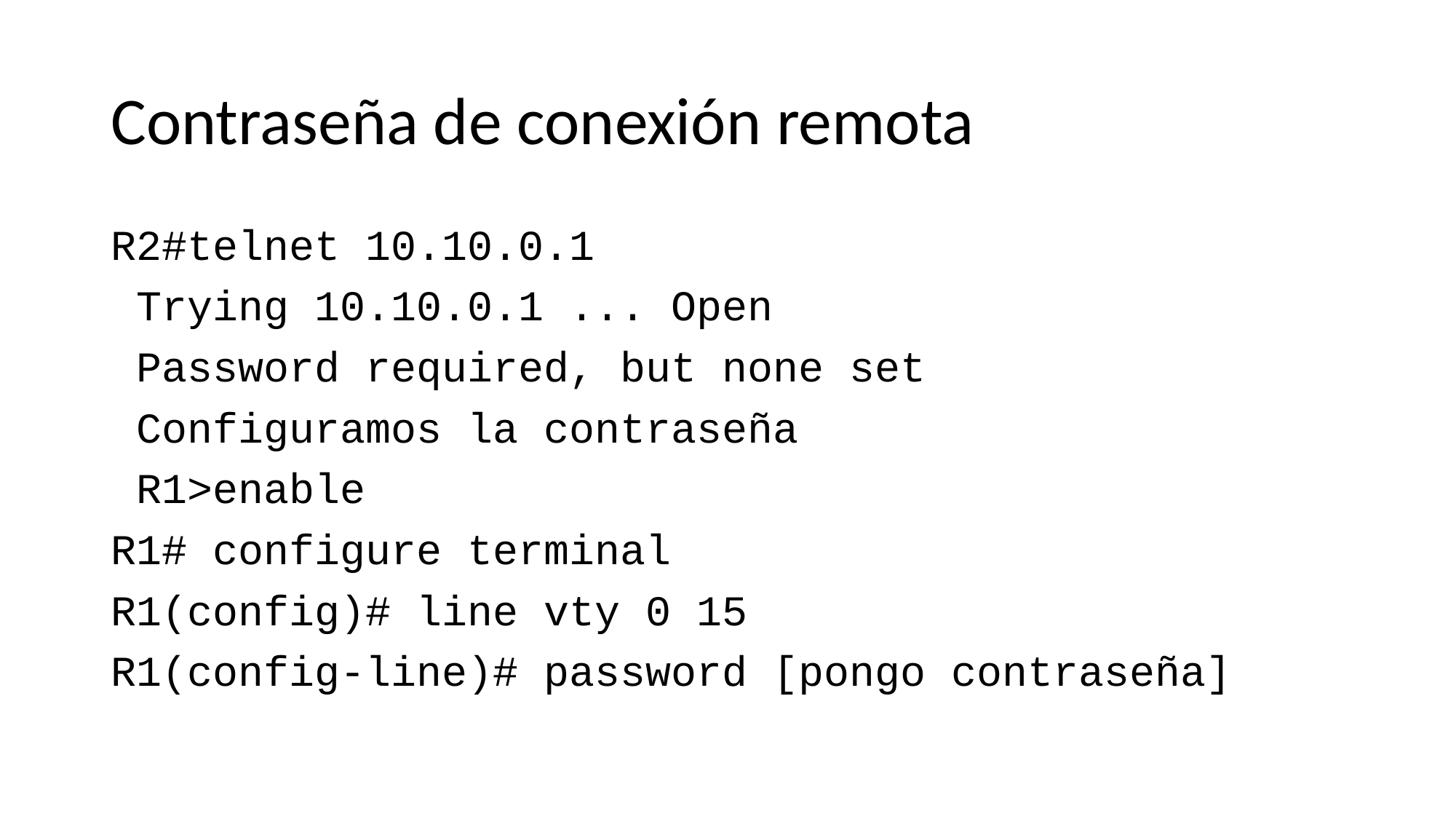

# Contraseña de conexión remota
R2#telnet 10.10.0.1
 Trying 10.10.0.1 ... Open
 Password required, but none set
 Configuramos la contraseña
 R1>enable
R1# configure terminal
R1(config)# line vty 0 15
R1(config-line)# password [pongo contraseña]